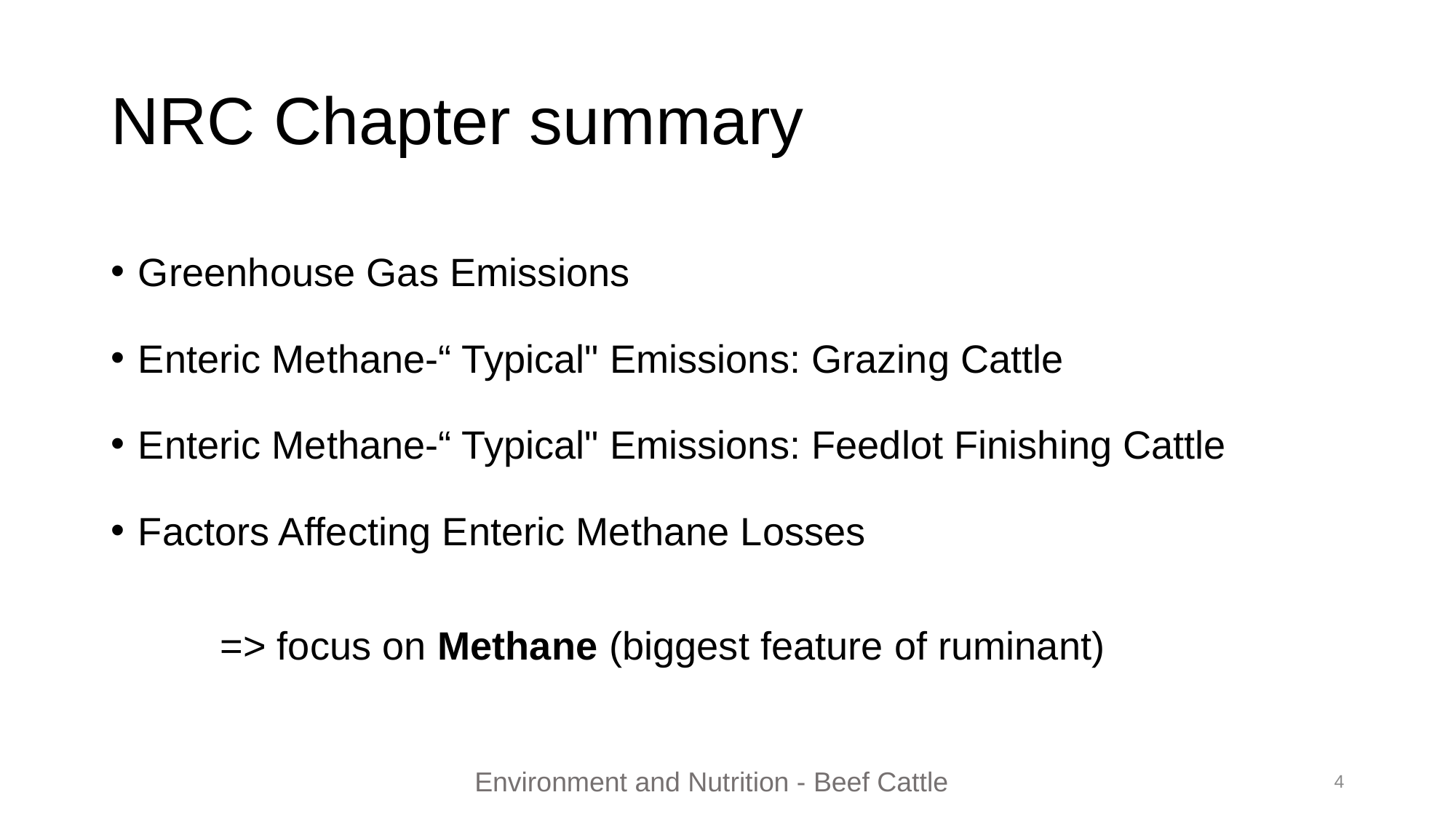

# NRC Chapter summary
Greenhouse Gas Emissions
Enteric Methane-“ Typical" Emissions: Grazing Cattle
Enteric Methane-“ Typical" Emissions: Feedlot Finishing Cattle
Factors Affecting Enteric Methane Losses

	=> focus on Methane (biggest feature of ruminant)
Environment and Nutrition - Beef Cattle
4